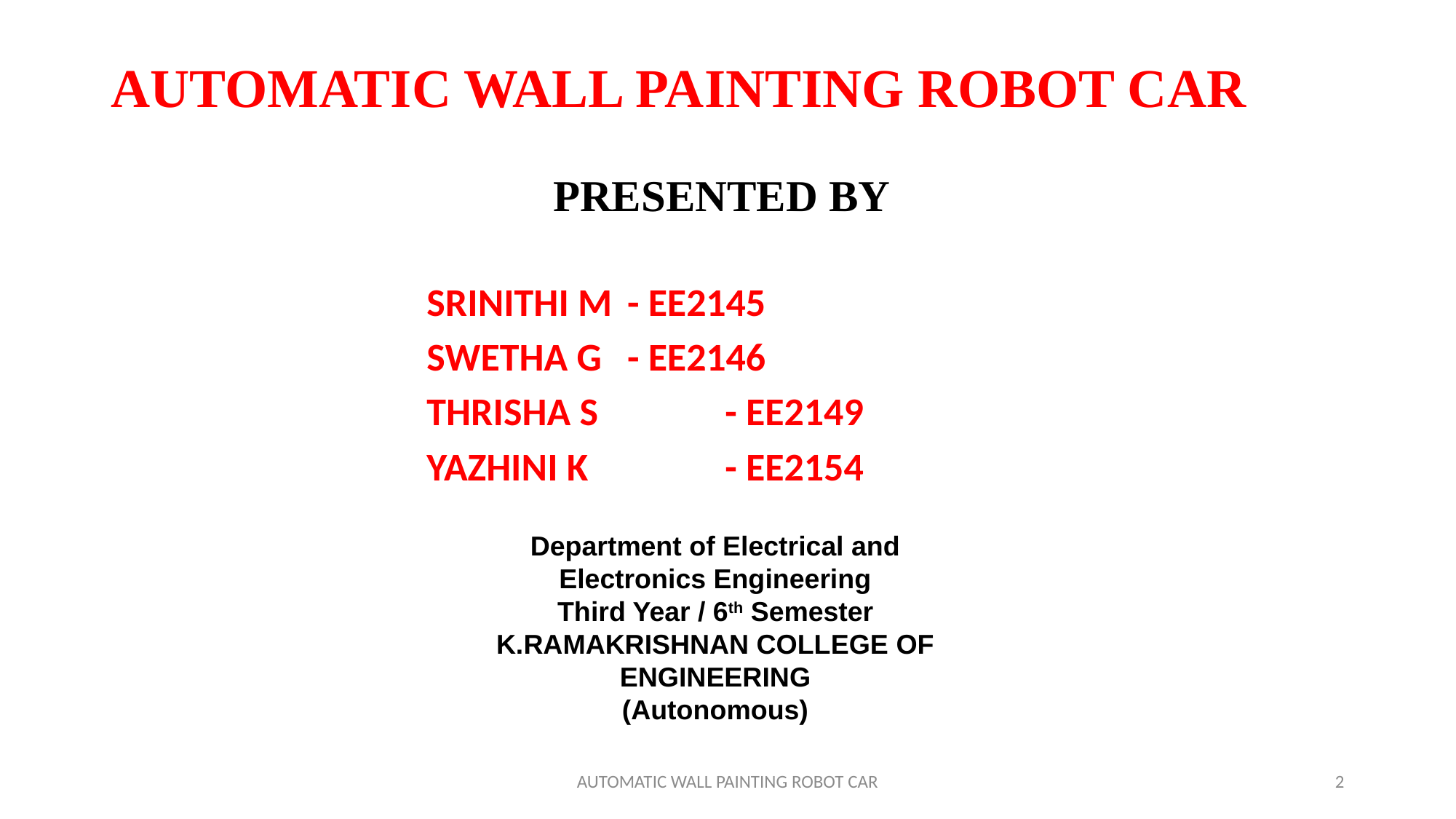

# AUTOMATIC WALL PAINTING ROBOT CAR
PRESENTED BY

SRINITHI M		- EE2145
SWETHA G		- EE2146
THRISHA S	           - EE2149
YAZHINI K	           - EE2154

Department of Electrical and Electronics Engineering
Third Year / 6th Semester
K.RAMAKRISHNAN COLLEGE OF ENGINEERING
(Autonomous)
AUTOMATIC WALL PAINTING ROBOT CAR
2